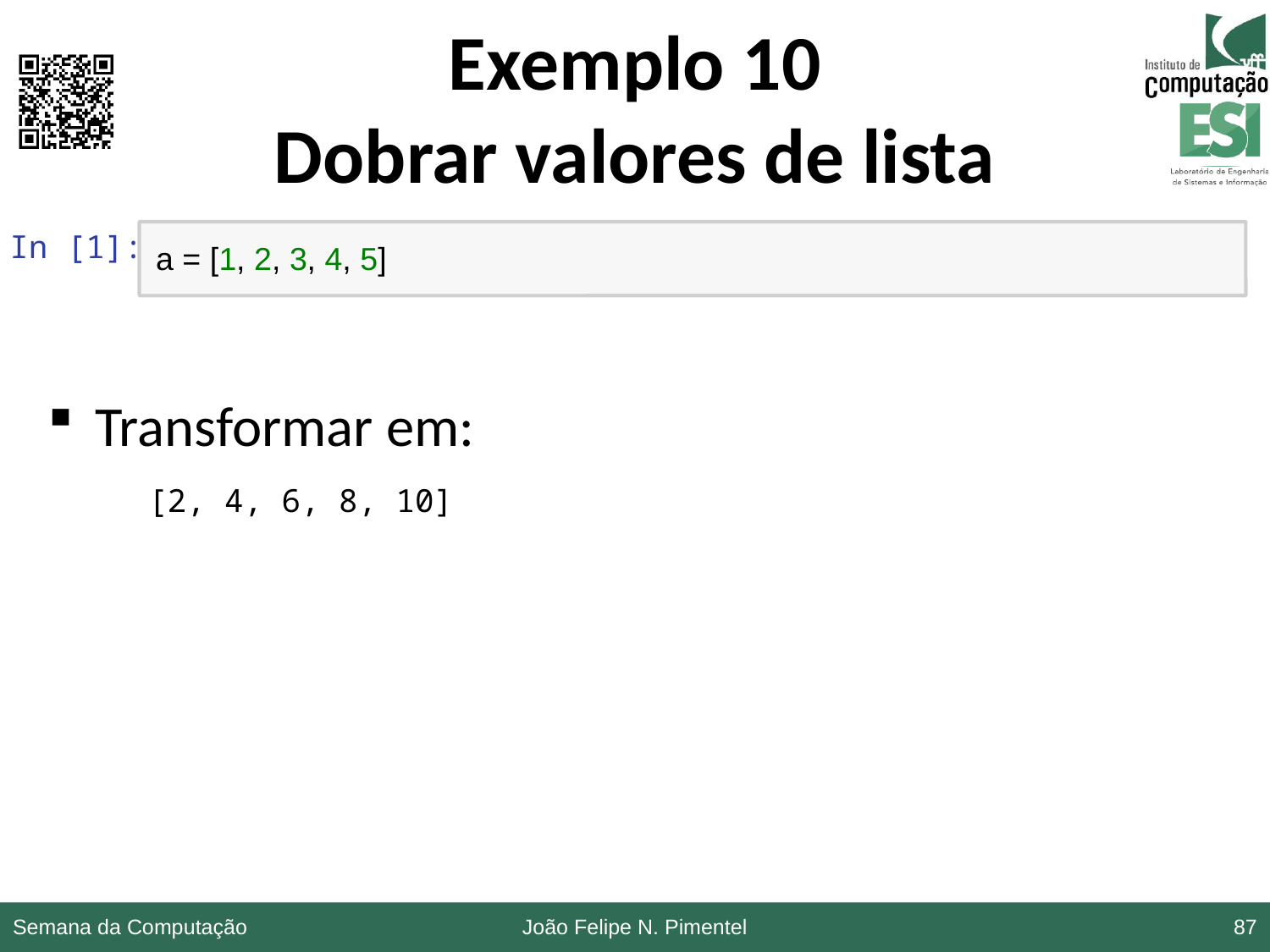

# Exemplo 10 Dobrar valores de lista
In [1]:
a = [1, 2, 3, 4, 5]

Transformar em:
[2, 4, 6, 8, 10]
Semana da Computação
João Felipe N. Pimentel
87